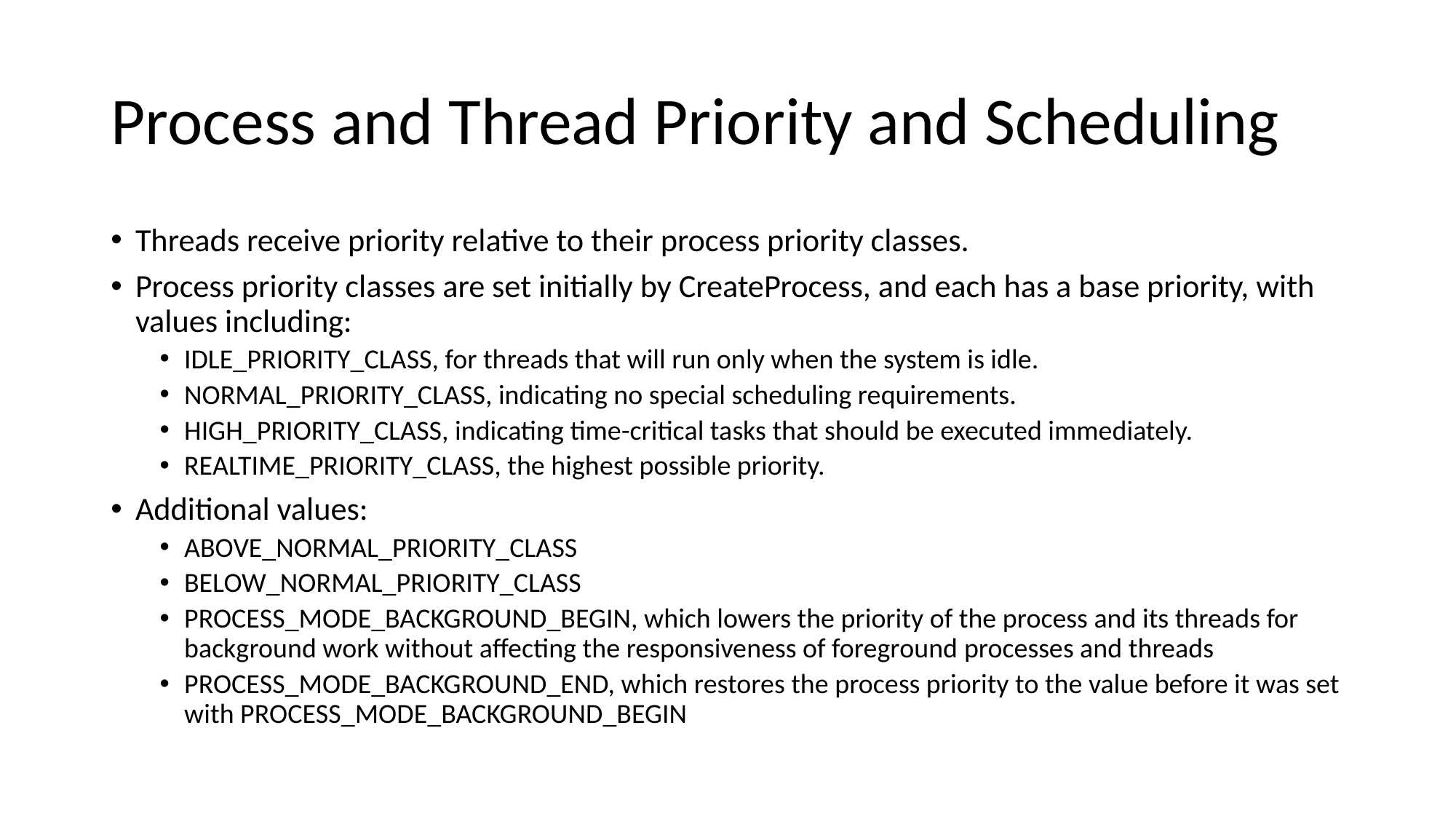

# Process and Thread Priority and Scheduling
Threads receive priority relative to their process priority classes.
Process priority classes are set initially by CreateProcess, and each has a base priority, with values including:
IDLE_PRIORITY_CLASS, for threads that will run only when the system is idle.
NORMAL_PRIORITY_CLASS, indicating no special scheduling requirements.
HIGH_PRIORITY_CLASS, indicating time-critical tasks that should be executed immediately.
REALTIME_PRIORITY_CLASS, the highest possible priority.
Additional values:
ABOVE_NORMAL_PRIORITY_CLASS
BELOW_NORMAL_PRIORITY_CLASS
PROCESS_MODE_BACKGROUND_BEGIN, which lowers the priority of the process and its threads for background work without affecting the responsiveness of foreground processes and threads
PROCESS_MODE_BACKGROUND_END, which restores the process priority to the value before it was set with PROCESS_MODE_BACKGROUND_BEGIN